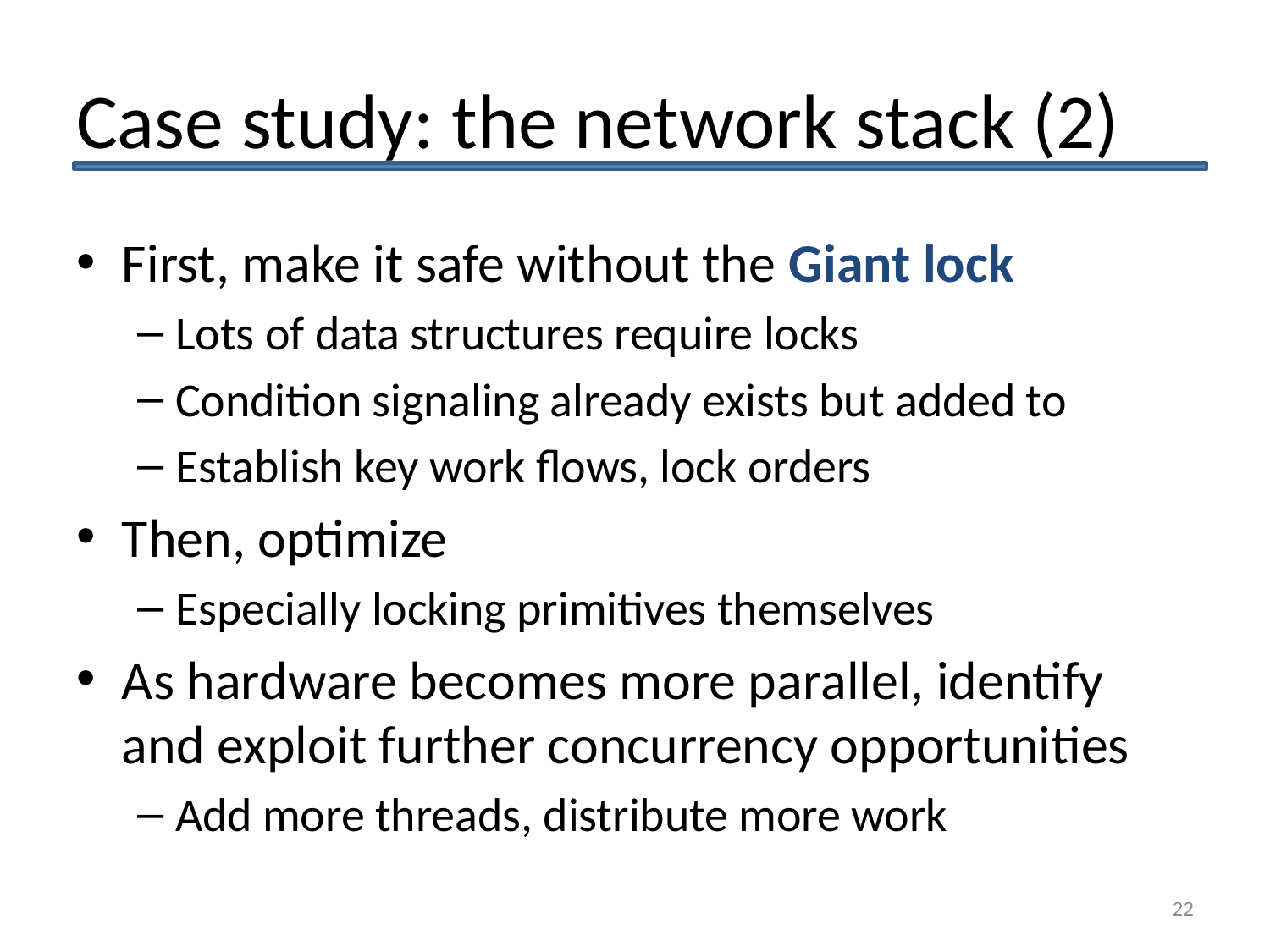

# Case study: the network stack (2)
First, make it safe without the Giant lock
Lots of data structures require locks
Condition signaling already exists but added to
Establish key work flows, lock orders
Then, optimize
Especially locking primitives themselves
As hardware becomes more parallel, identify and exploit further concurrency opportunities
Add more threads, distribute more work
22